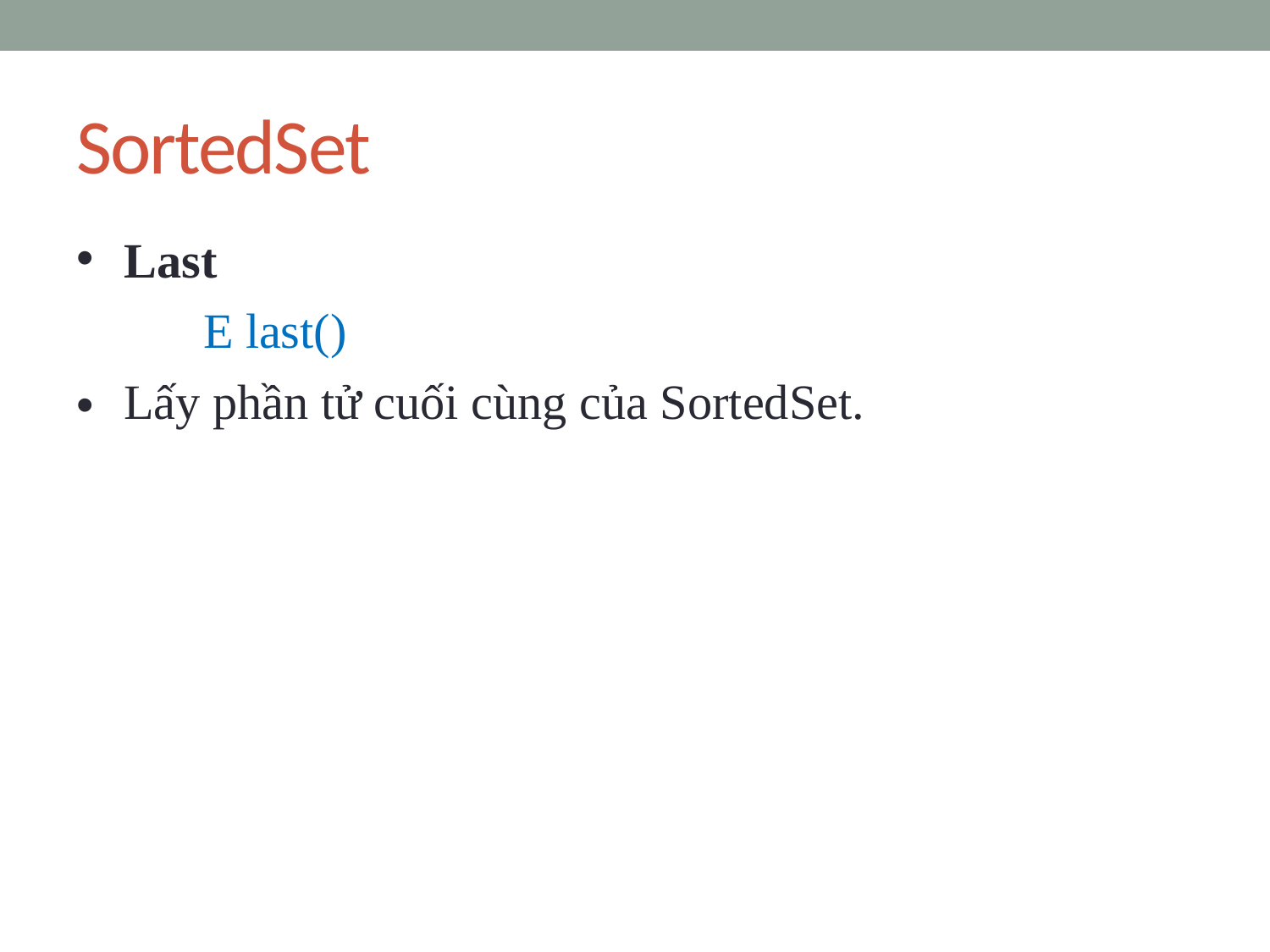

# SortedSet
Last
	E last()
Lấy phần tử cuối cùng của SortedSet.